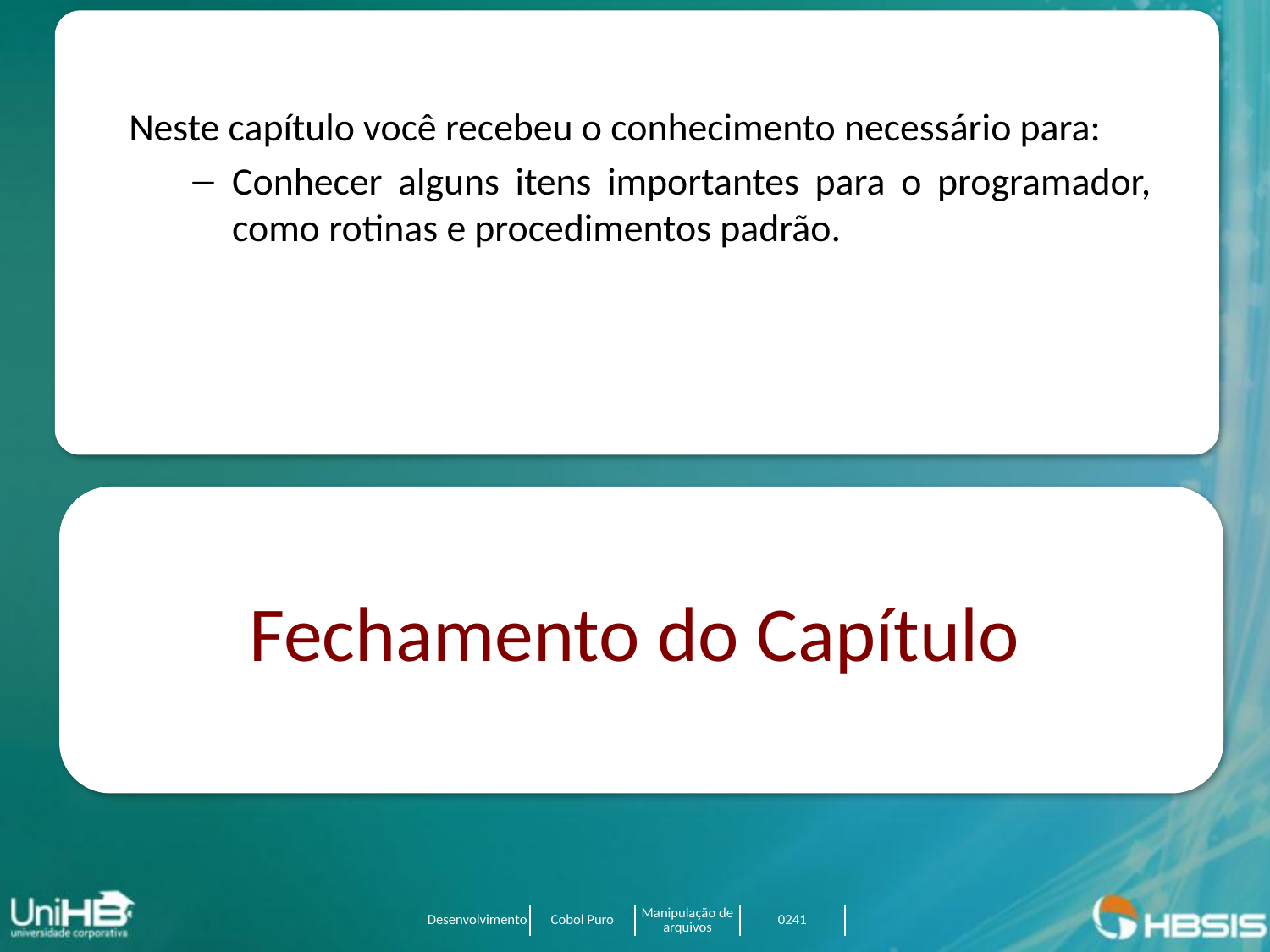

Neste capítulo você recebeu o conhecimento necessário para:
Conhecer alguns itens importantes para o programador, como rotinas e procedimentos padrão.

Fechamento do Capítulo